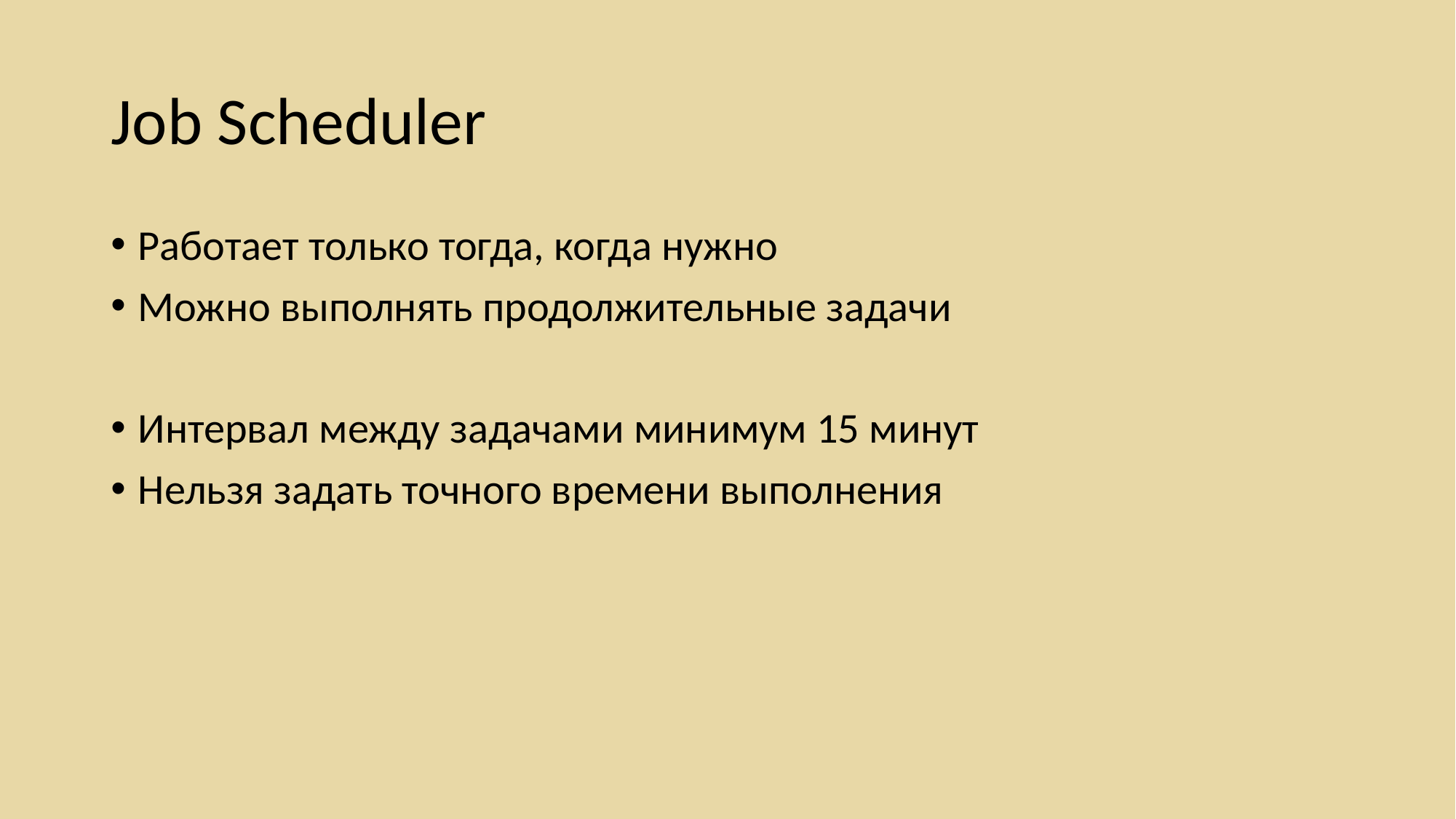

# Job Scheduler
Работает только тогда, когда нужно
Можно выполнять продолжительные задачи

Интервал между задачами минимум 15 минут
Нельзя задать точного времени выполнения